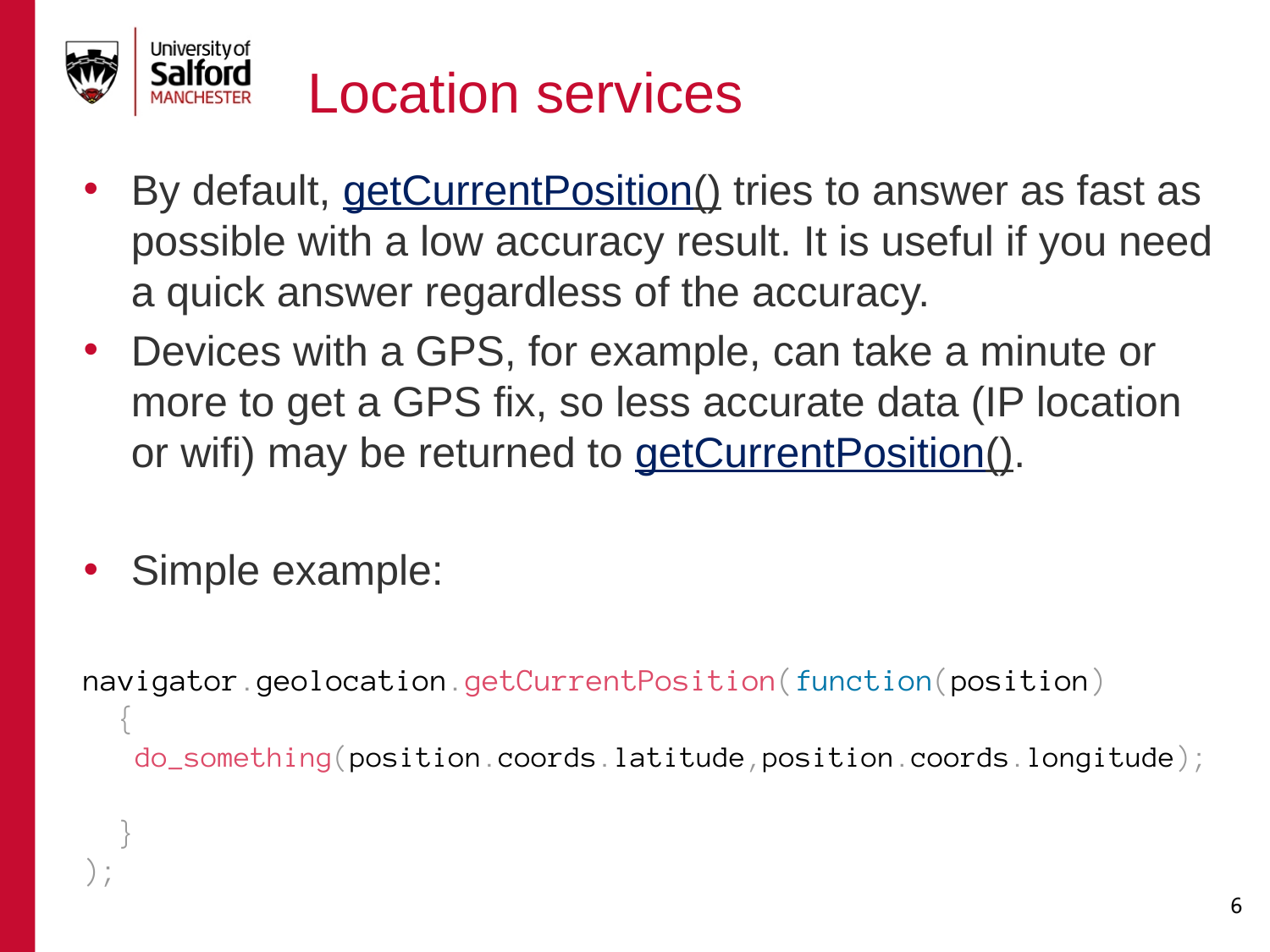

# Location services
By default, getCurrentPosition() tries to answer as fast as possible with a low accuracy result. It is useful if you need a quick answer regardless of the accuracy.
Devices with a GPS, for example, can take a minute or more to get a GPS fix, so less accurate data (IP location or wifi) may be returned to getCurrentPosition().

Simple example:

navigator.geolocation.getCurrentPosition(function(position)
  {
   do_something(position.coords.latitude,position.coords.longitude);
  }
);
6